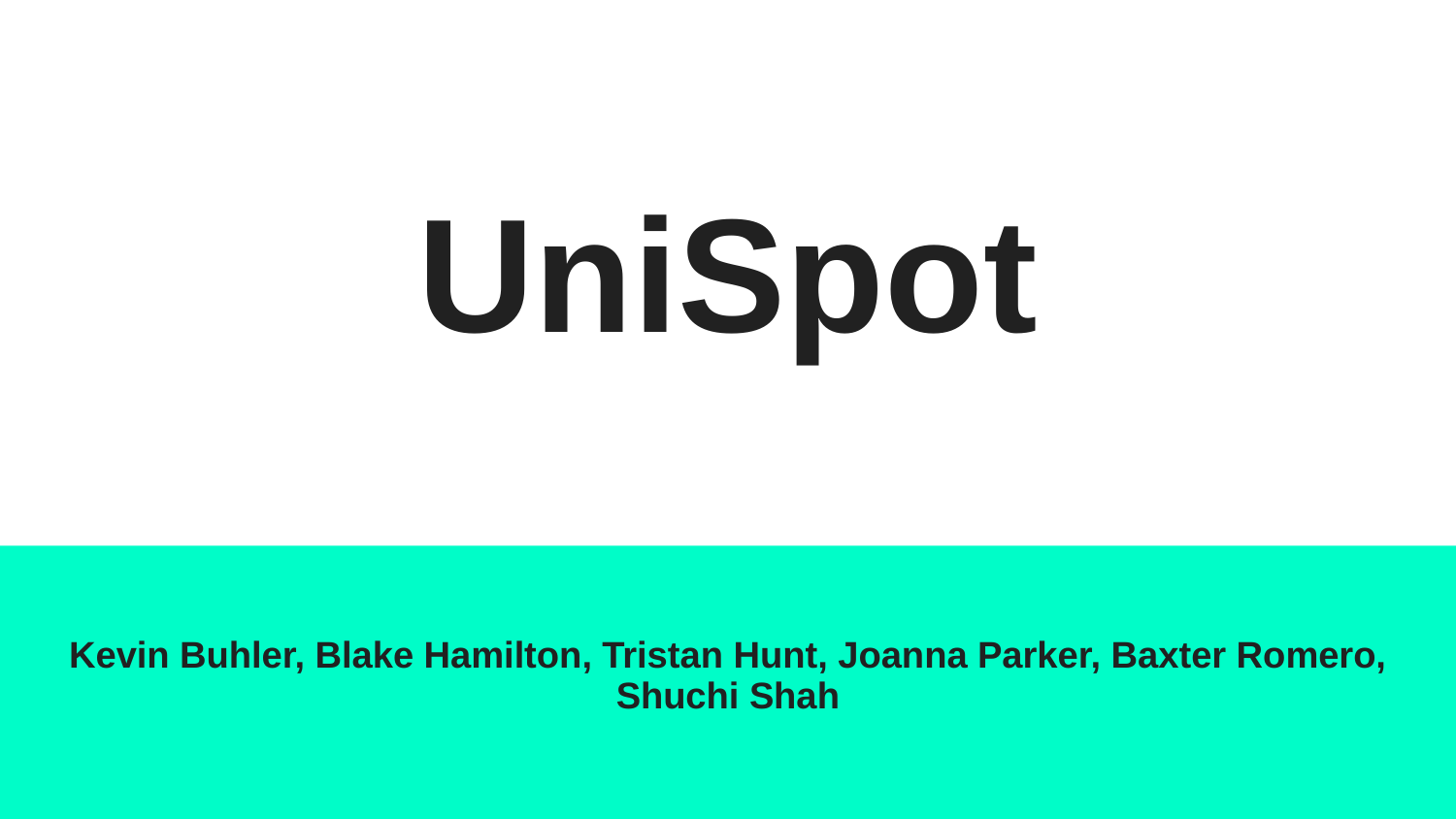

# UniSpot
Kevin Buhler, Blake Hamilton, Tristan Hunt, Joanna Parker, Baxter Romero, Shuchi Shah